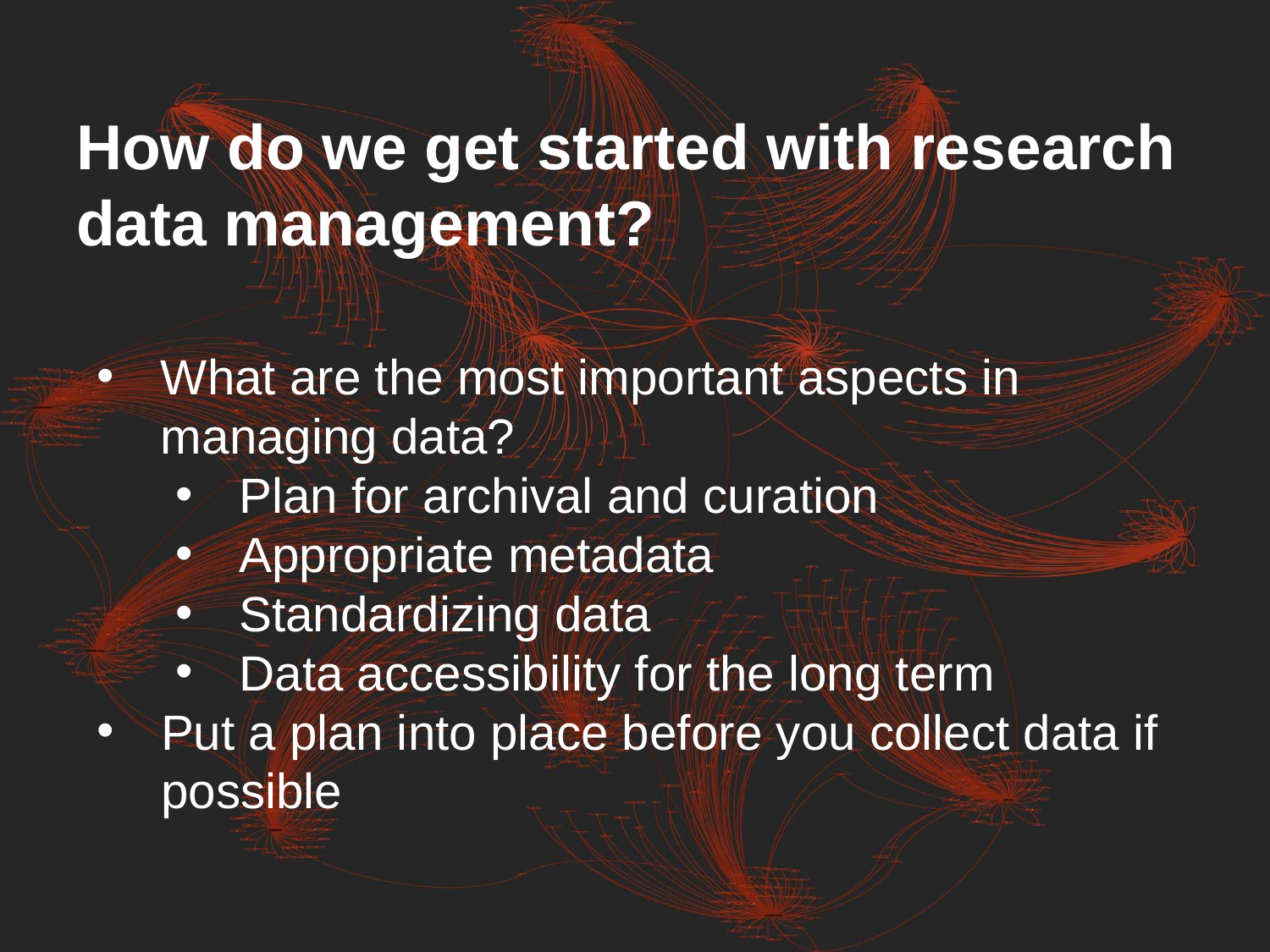

# How do we get started with research data management?
What are the most important aspects in managing data?
Plan for archival and curation
Appropriate metadata
Standardizing data
Data accessibility for the long term
Put a plan into place before you collect data if possible